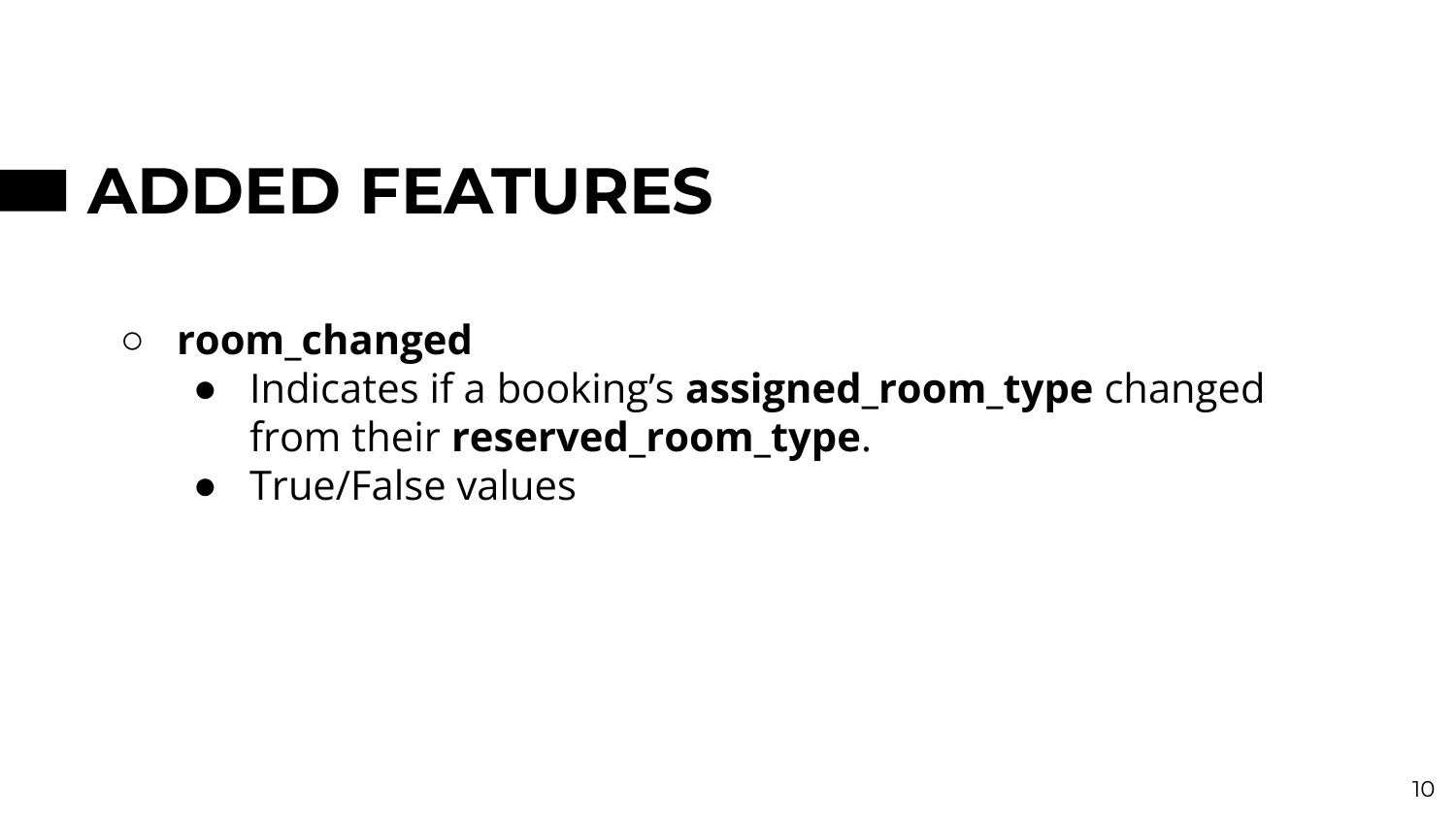

# ADDED FEATURES

room_changed
Indicates if a booking’s assigned_room_type changed from their reserved_room_type.
True/False values

10